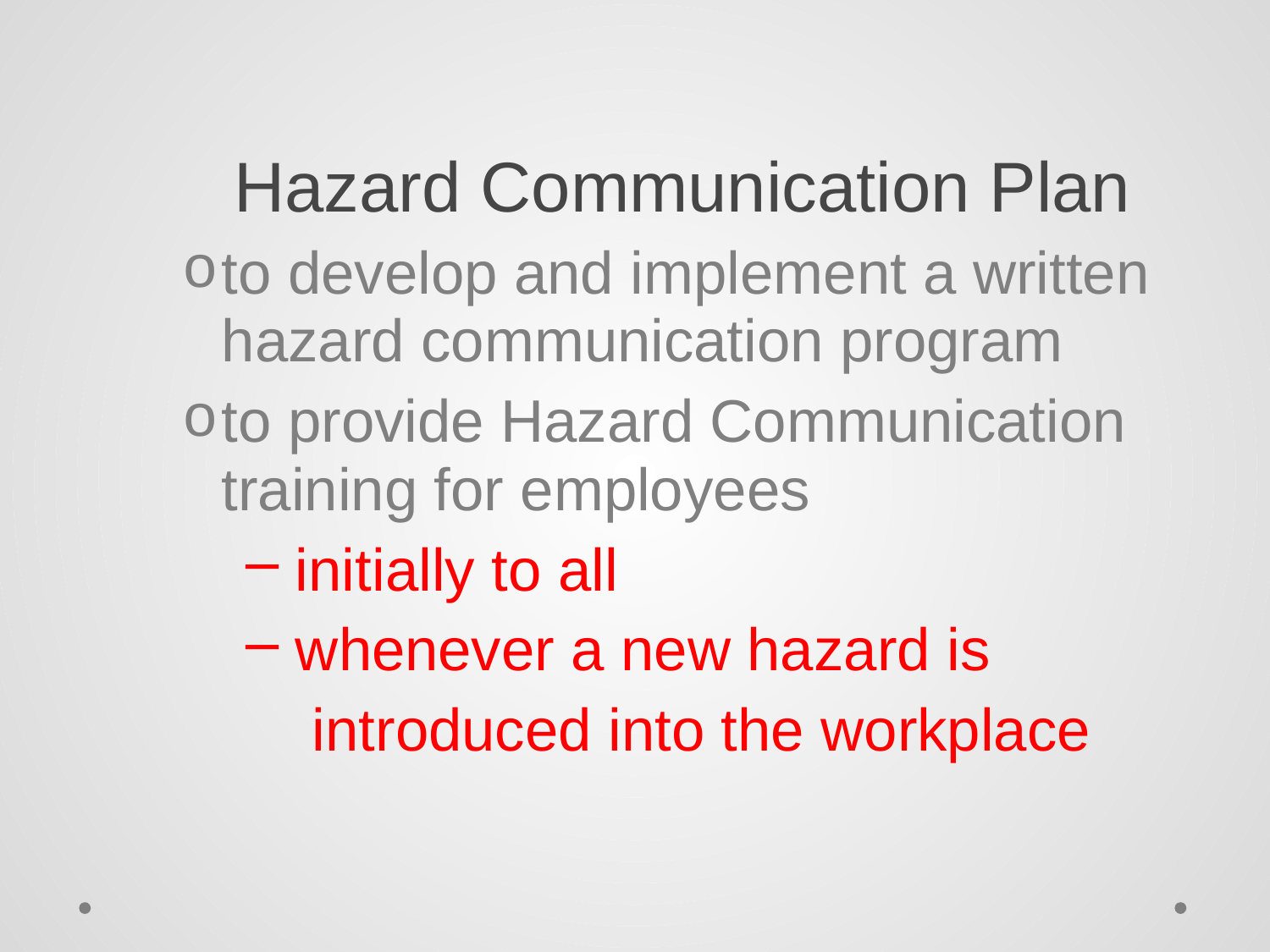

# Hazard Communication Plan
to develop and implement a written hazard communication program
to provide Hazard Communication training for employees
 initially to all
 whenever a new hazard is
    introduced into the workplace